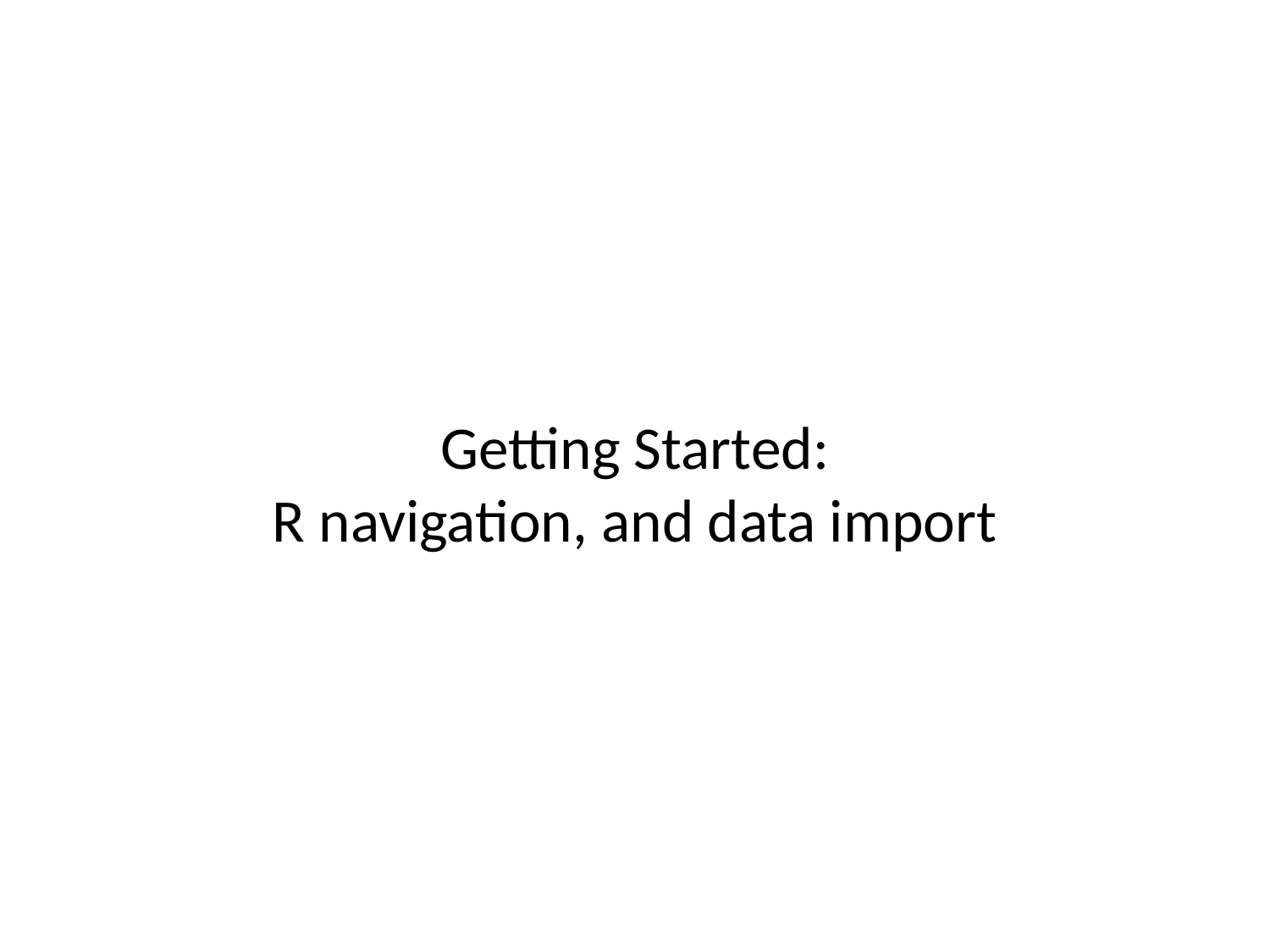

# Getting Started: R navigation, and data import